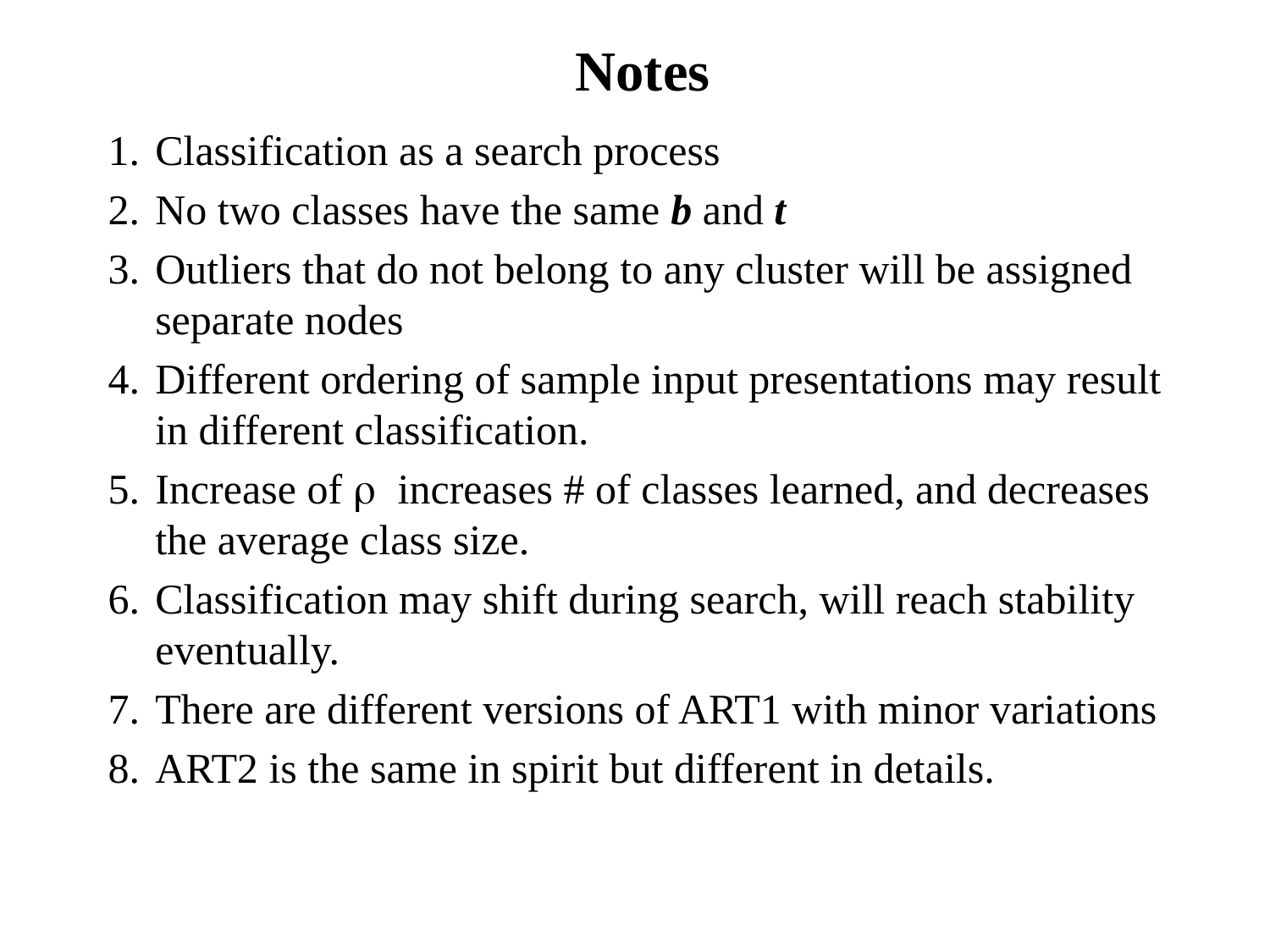

# Notes
Classification as a search process
No two classes have the same b and t
Outliers that do not belong to any cluster will be assigned  separate nodes
Different ordering of sample input presentations may result in different classification.
Increase of ρ increases # of classes learned, and decreases the average class size.
Classification may shift during search, will reach stability eventually.
There are different versions of ART1 with minor variations
ART2 is the same in spirit but different in details.